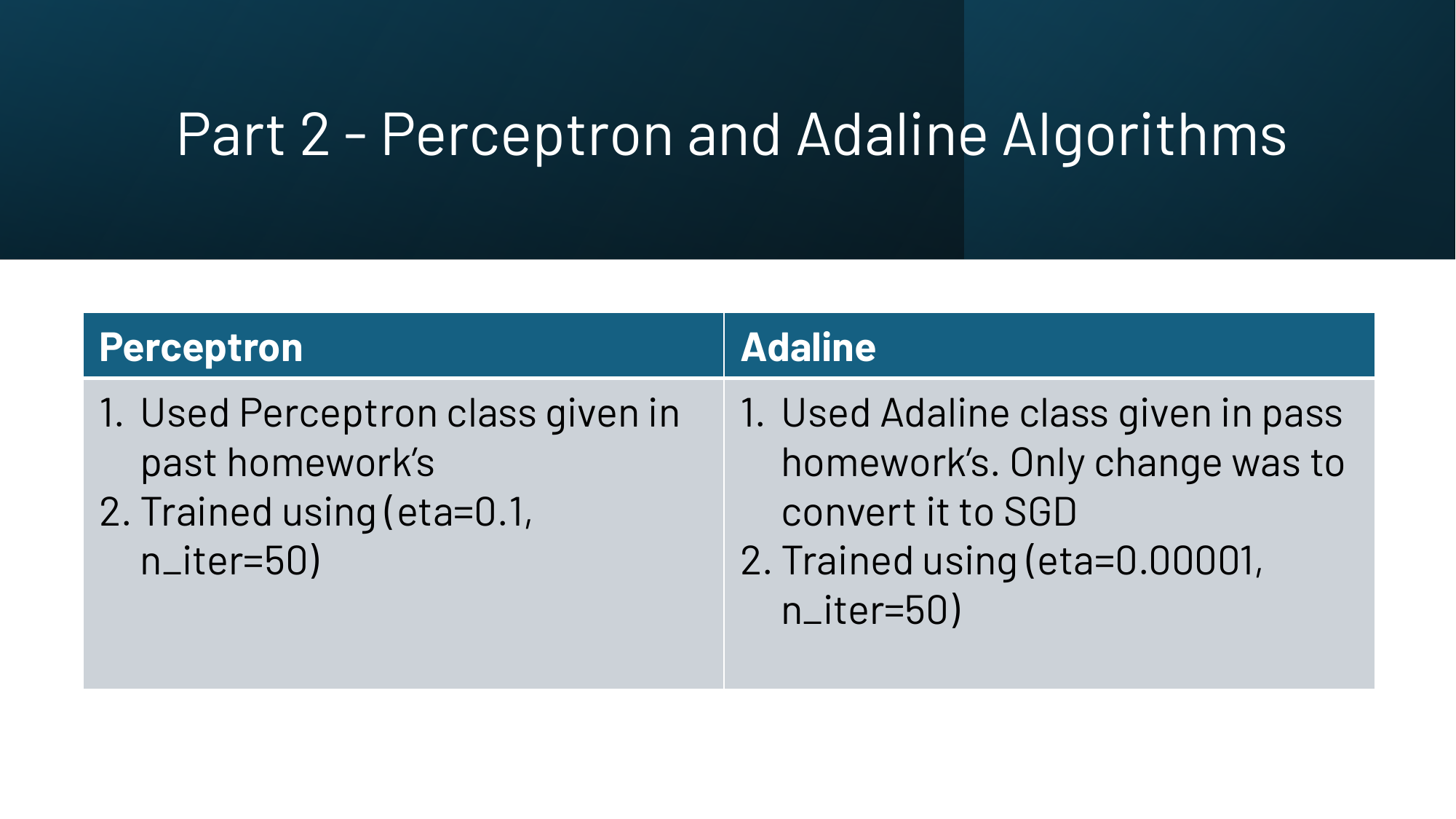

# Part 2 - Perceptron and Adaline Algorithms
| Perceptron | Adaline |
| --- | --- |
| Used Perceptron class given in past homework’s Trained using (eta=0.1, n\_iter=50) | Used Adaline class given in pass homework’s. Only change was to convert it to SGD Trained using (eta=0.00001, n\_iter=50) |